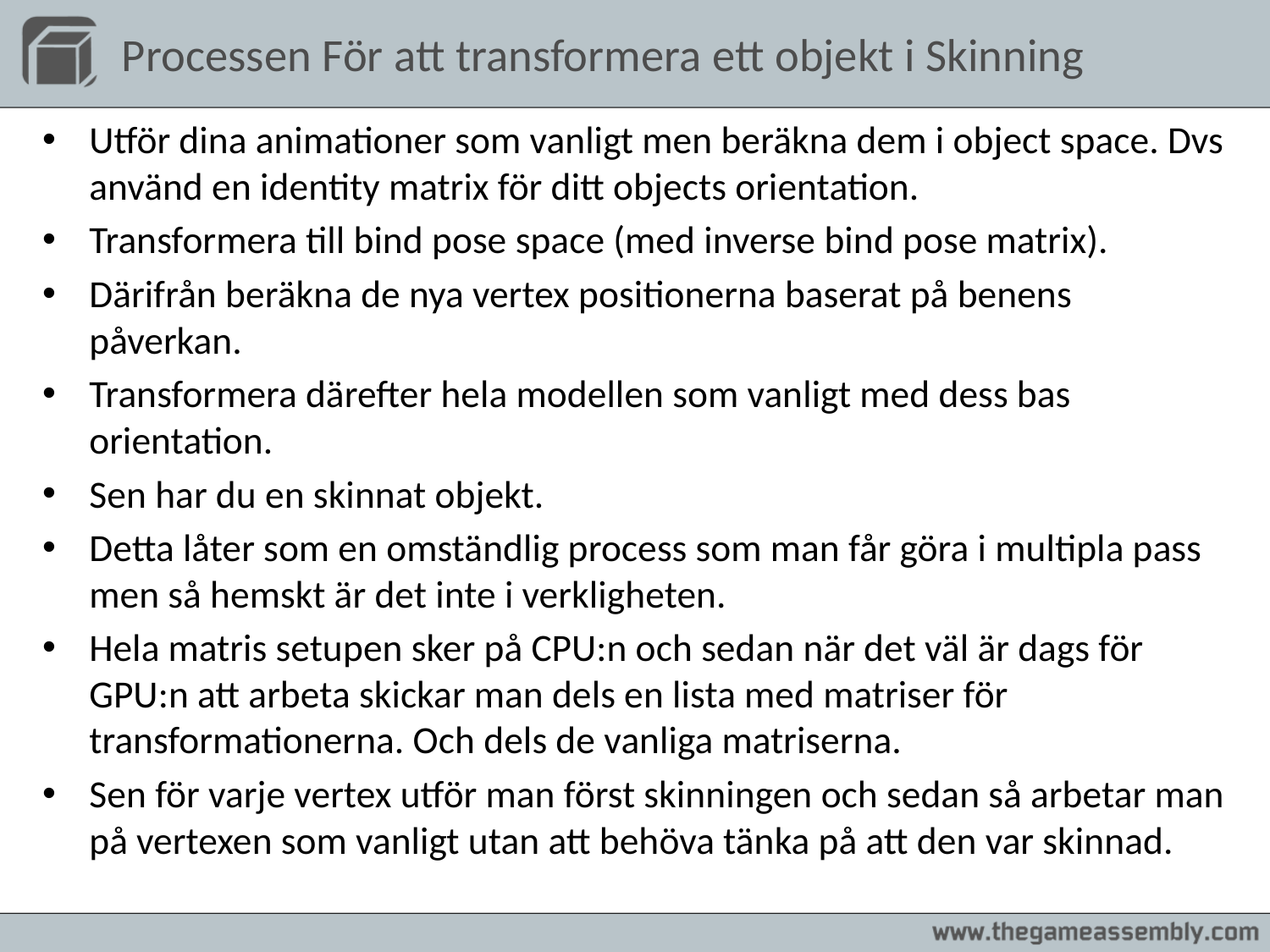

# Processen För att transformera ett objekt i Skinning
Utför dina animationer som vanligt men beräkna dem i object space. Dvs använd en identity matrix för ditt objects orientation.
Transformera till bind pose space (med inverse bind pose matrix).
Därifrån beräkna de nya vertex positionerna baserat på benens påverkan.
Transformera därefter hela modellen som vanligt med dess bas orientation.
Sen har du en skinnat objekt.
Detta låter som en omständlig process som man får göra i multipla pass men så hemskt är det inte i verkligheten.
Hela matris setupen sker på CPU:n och sedan när det väl är dags för GPU:n att arbeta skickar man dels en lista med matriser för transformationerna. Och dels de vanliga matriserna.
Sen för varje vertex utför man först skinningen och sedan så arbetar man på vertexen som vanligt utan att behöva tänka på att den var skinnad.